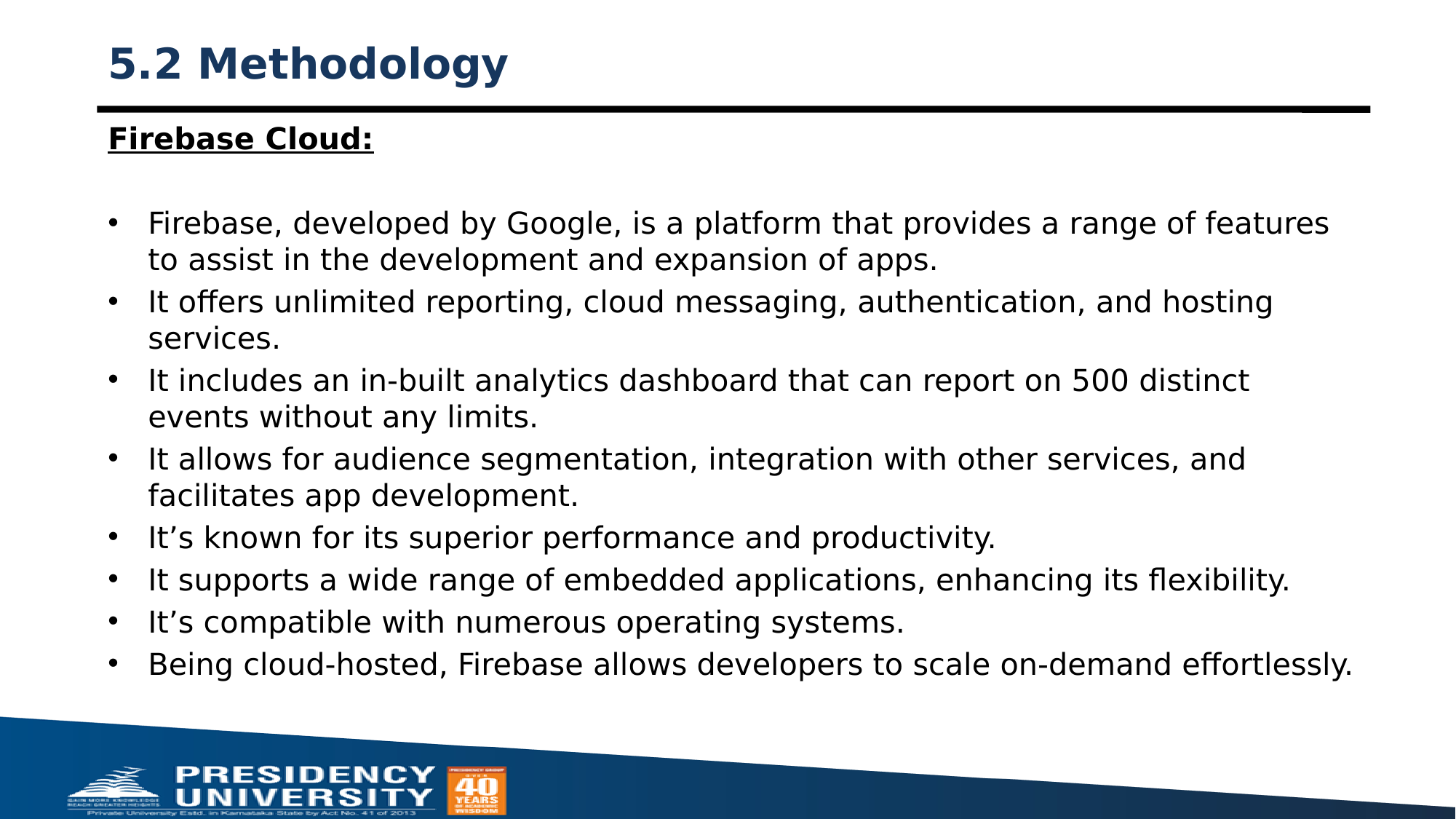

# 5.2 Methodology
Firebase Cloud:

Firebase, developed by Google, is a platform that provides a range of features to assist in the development and expansion of apps.
It offers unlimited reporting, cloud messaging, authentication, and hosting services.
It includes an in-built analytics dashboard that can report on 500 distinct events without any limits.
It allows for audience segmentation, integration with other services, and facilitates app development.
It’s known for its superior performance and productivity.
It supports a wide range of embedded applications, enhancing its flexibility.
It’s compatible with numerous operating systems.
Being cloud-hosted, Firebase allows developers to scale on-demand effortlessly.